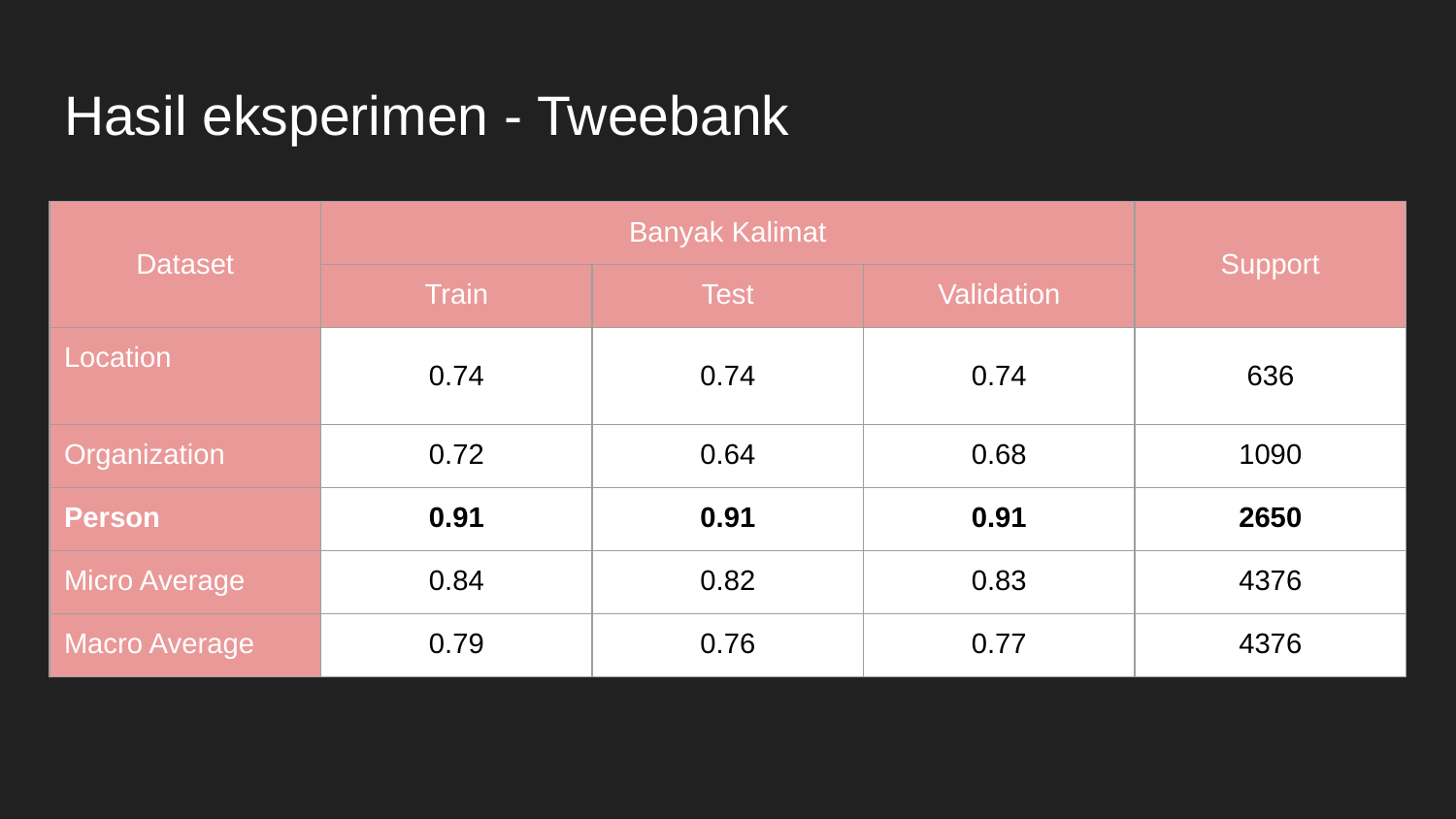

# Hasil eksperimen - Tweebank
| Dataset | Banyak Kalimat |  |  | Support |
| --- | --- | --- | --- | --- |
|  | Train | Test | Validation |  |
| Location | 0.74 | 0.74 | 0.74 | 636 |
| Organization | 0.72 | 0.64 | 0.68 | 1090 |
| Person | 0.91 | 0.91 | 0.91 | 2650 |
| Micro Average | 0.84 | 0.82 | 0.83 | 4376 |
| Macro Average | 0.79 | 0.76 | 0.77 | 4376 |